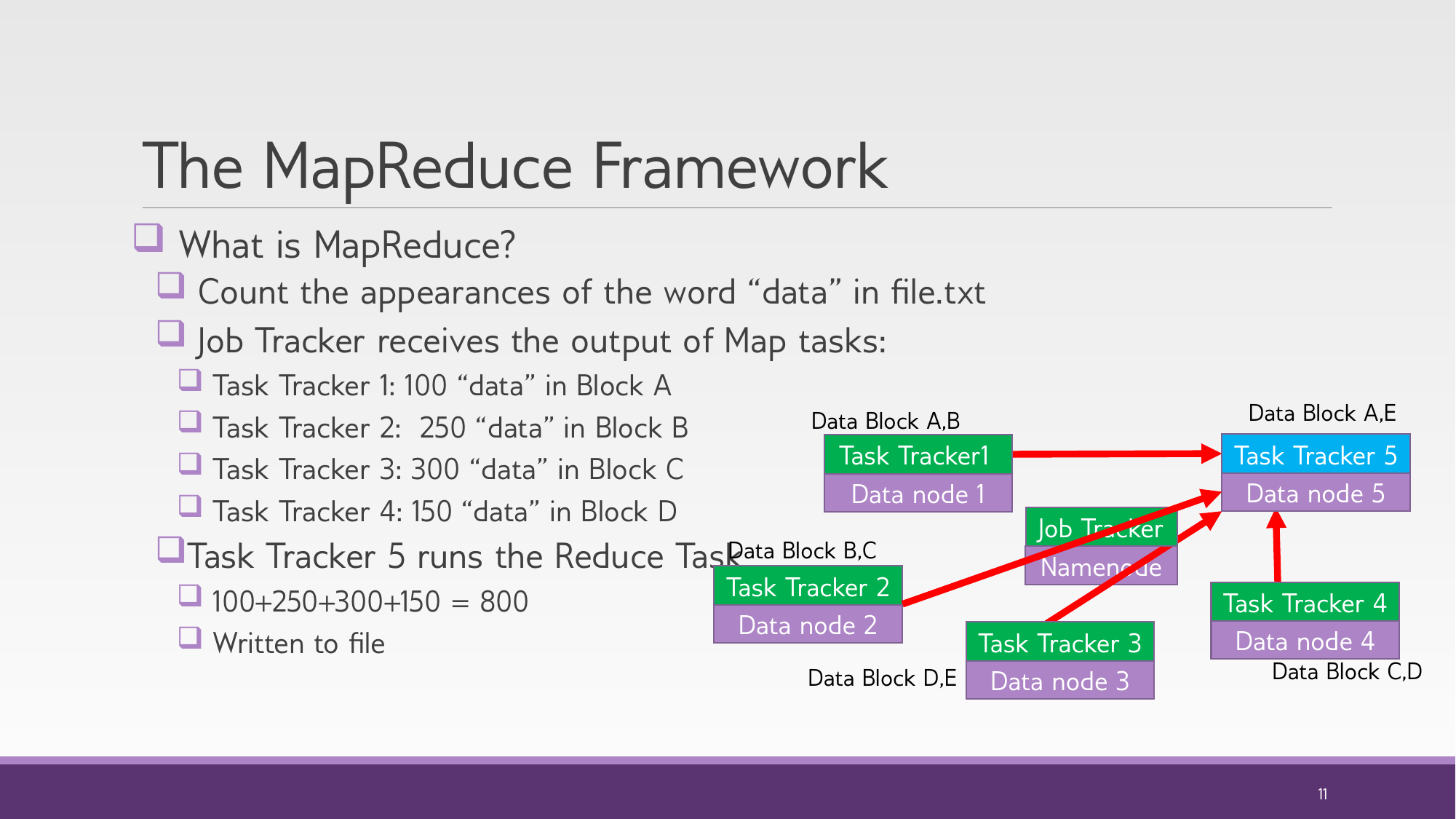

# The MapReduce Framework
 What is MapReduce?
 Count the appearances of the word “data” in file.txt
 Job Tracker receives the output of Map tasks:
 Task Tracker 1: 100 “data” in Block A
 Task Tracker 2:  250 “data” in Block B
 Task Tracker 3: 300 “data” in Block C
 Task Tracker 4: 150 “data” in Block D
Task Tracker 5 runs the Reduce Task
 100+250+300+150 = 800
 Written to file
Data Block A,E
Data Block A,B
Task Tracker 5
Task Tracker1
Data node 5
Data node 1
Job Tracker
Data Block B,C
Namenode
Task Tracker 2
Task Tracker 4
Data node 2
Data node 4
Task Tracker 3
Data Block C,D
Data Block D,E
Data node 3
11